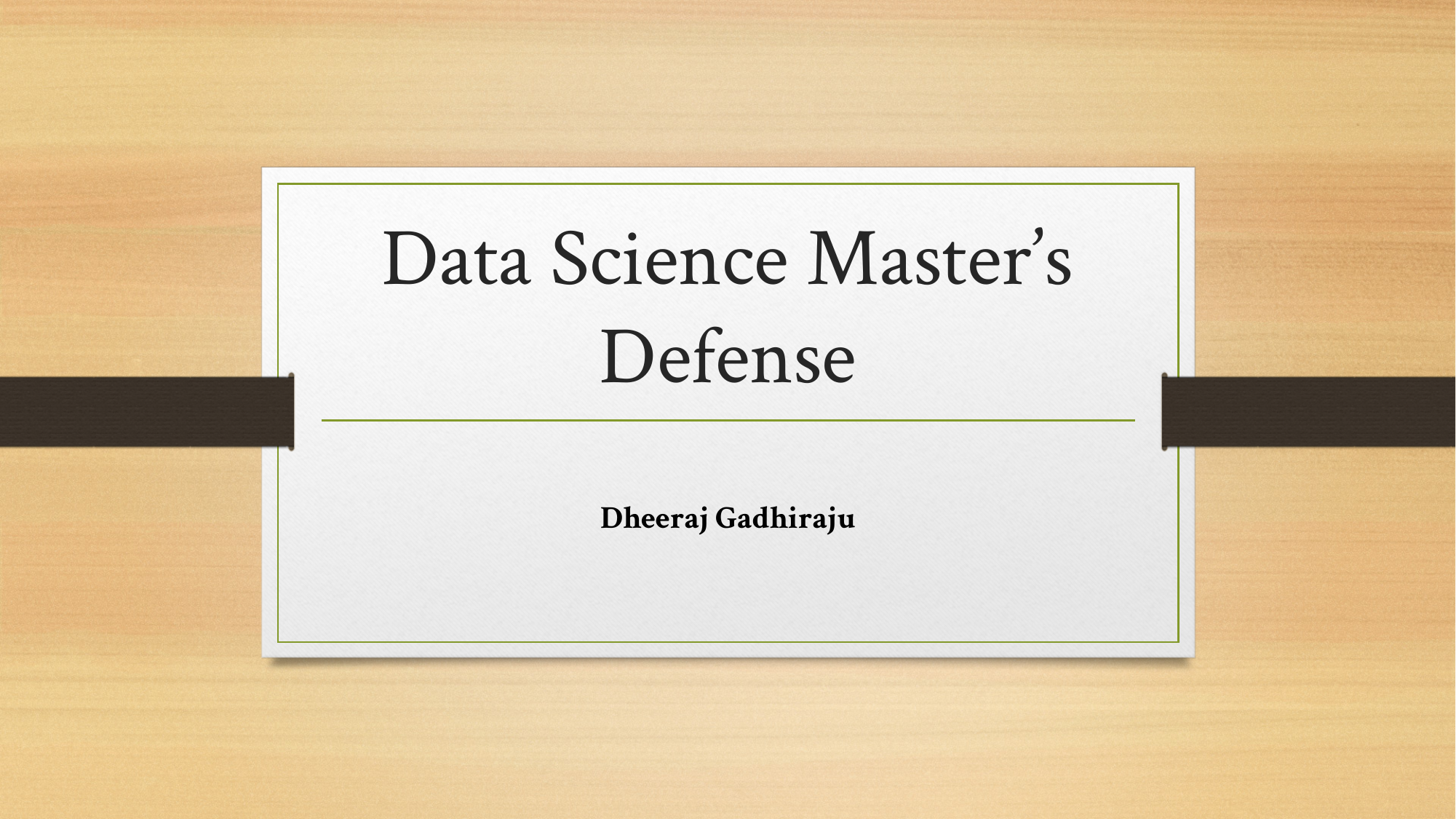

# Data Science Master’s Defense

Dheeraj Gadhiraju